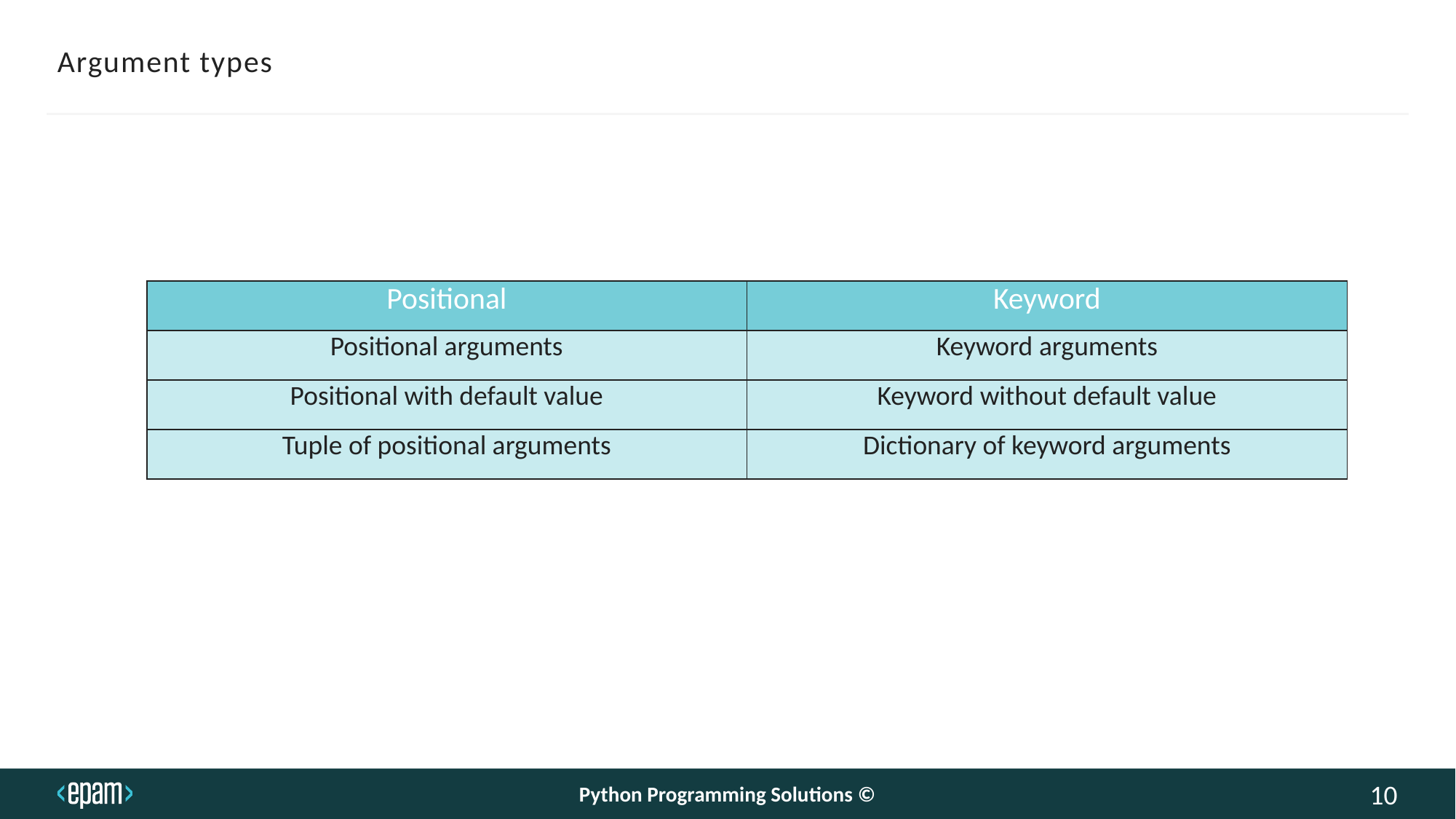

Argument types
| Positional | Keyword |
| --- | --- |
| Positional arguments | Keyword arguments |
| Positional with default value | Keyword without default value |
| Tuple of positional arguments | Dictionary of keyword arguments |
Python Programming Solutions ©
10